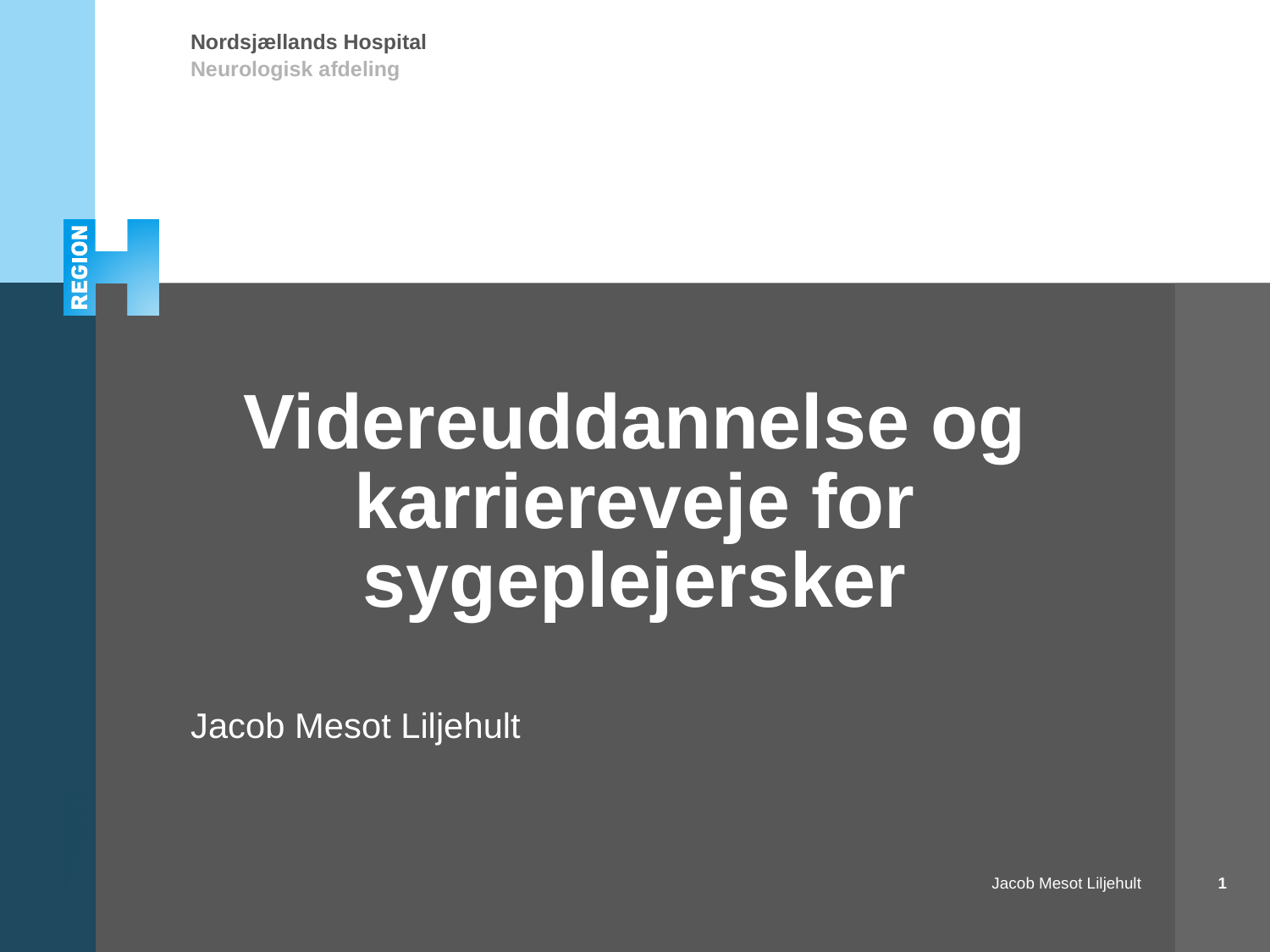

# Videreuddannelse og karriereveje for sygeplejersker
Jacob Mesot Liljehult

1
Jacob Mesot Liljehult